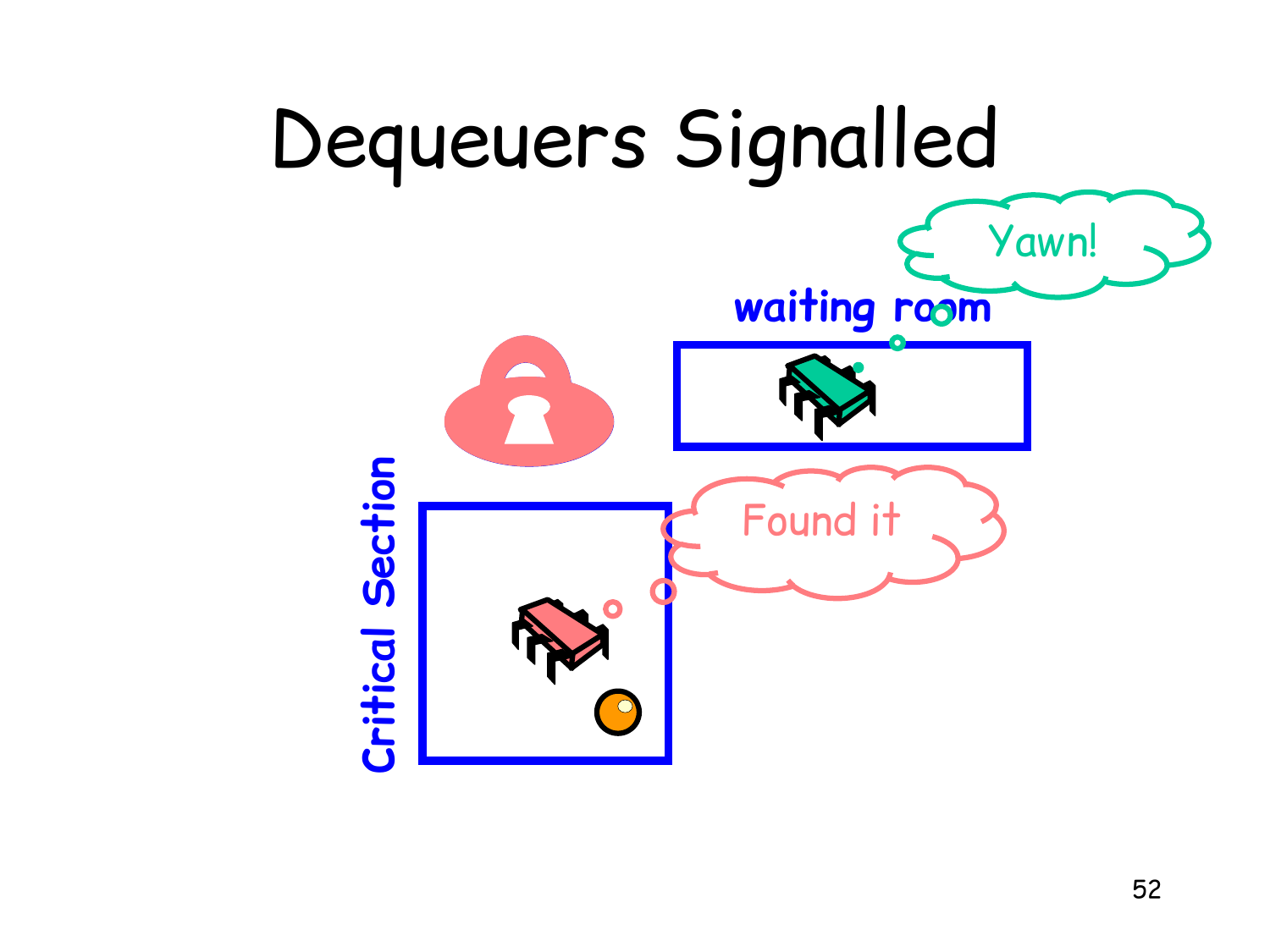

# Dequeuers Signalled
Yawn!
waiting room

Found it

Critical Section

52